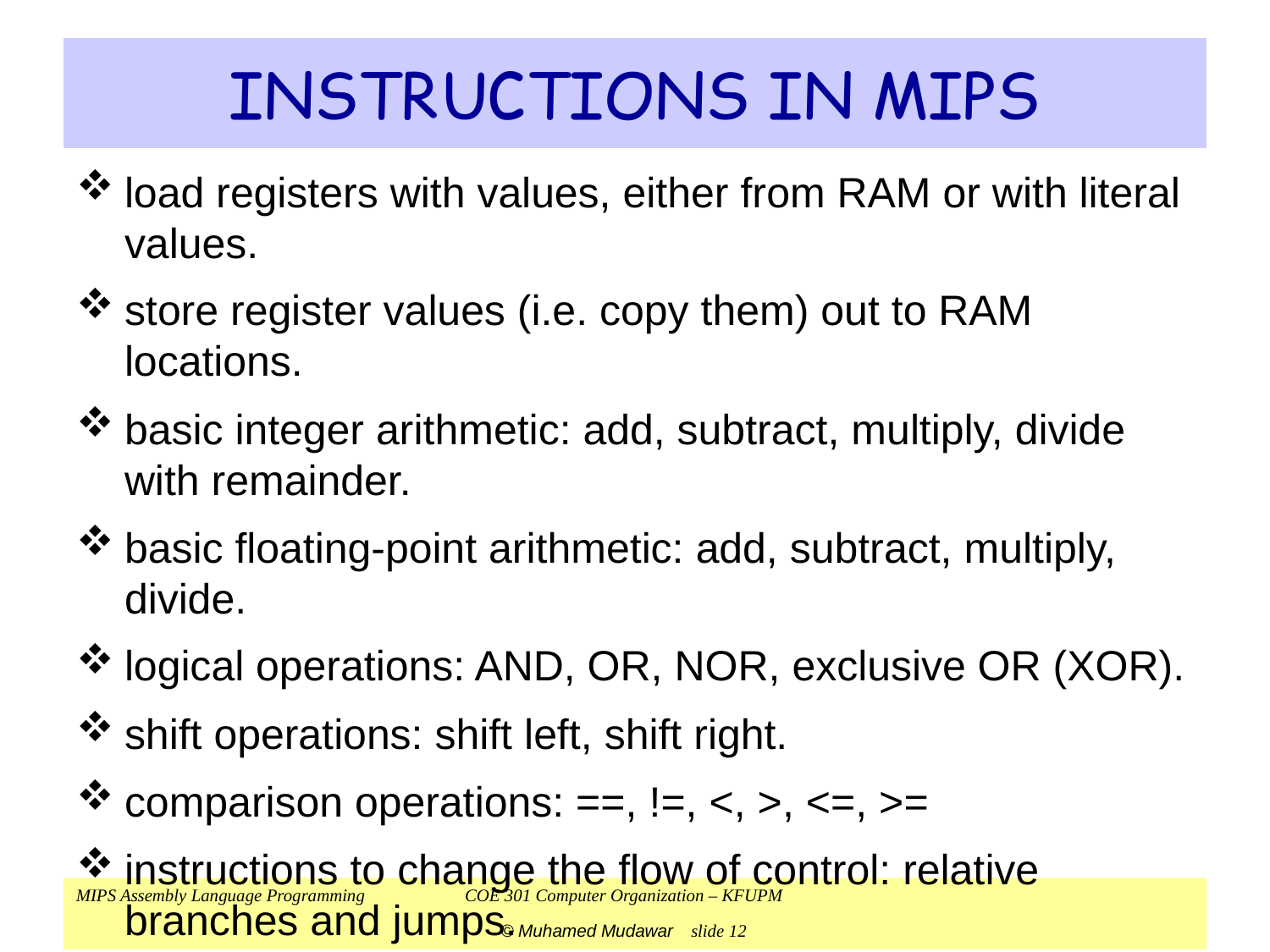

# INSTRUCTIONS IN MIPS
load registers with values, either from RAM or with literal values.
store register values (i.e. copy them) out to RAM locations.
basic integer arithmetic: add, subtract, multiply, divide with remainder.
basic floating-point arithmetic: add, subtract, multiply, divide.
logical operations: AND, OR, NOR, exclusive OR (XOR).
shift operations: shift left, shift right.
comparison operations: ==, !=, <, >, <=, >=
instructions to change the flow of control: relative branches and jumps.